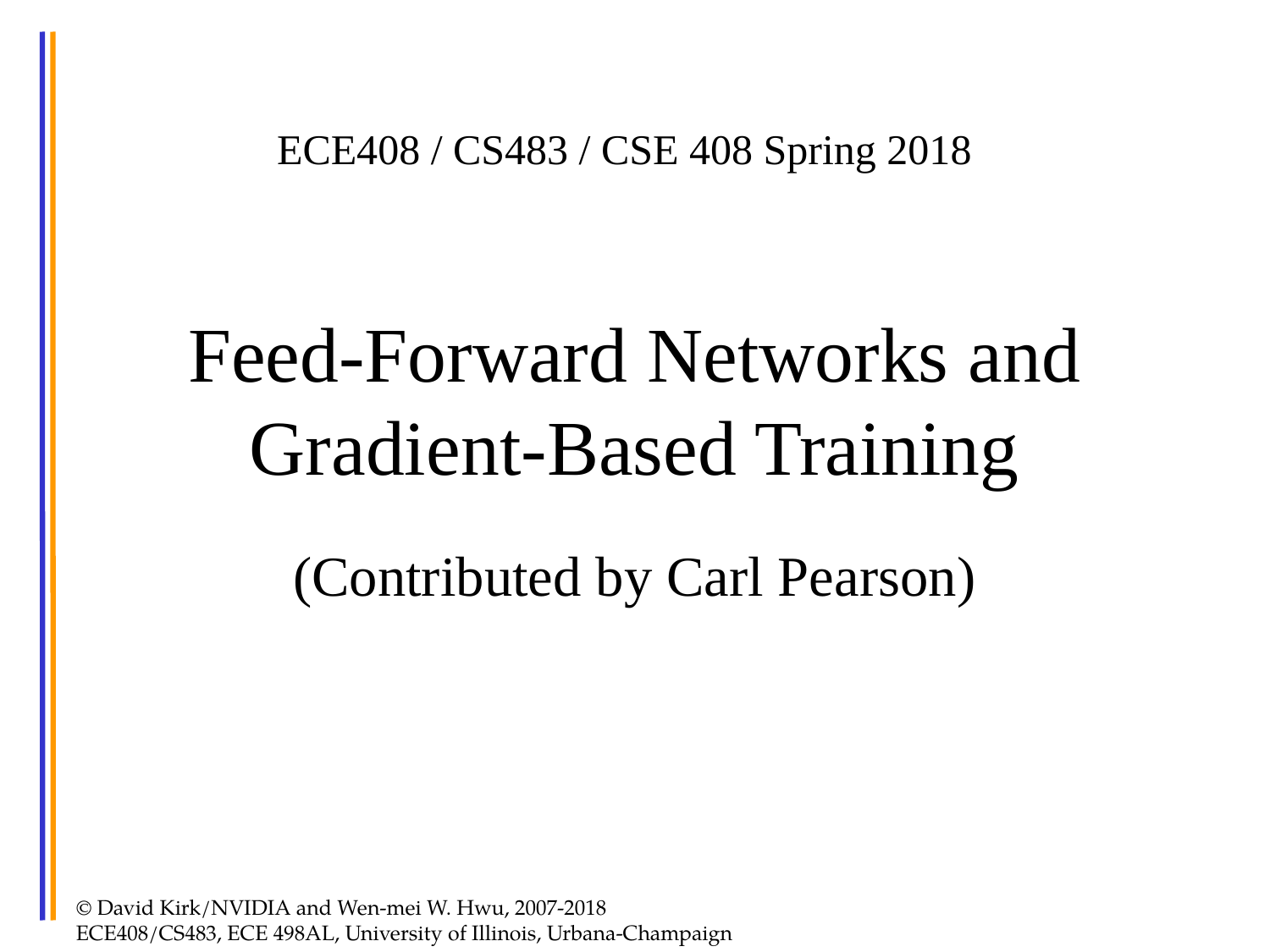

ECE408 / CS483 / CSE 408 Spring 2018

# Feed-Forward Networks and Gradient-Based Training
(Contributed by Carl Pearson)